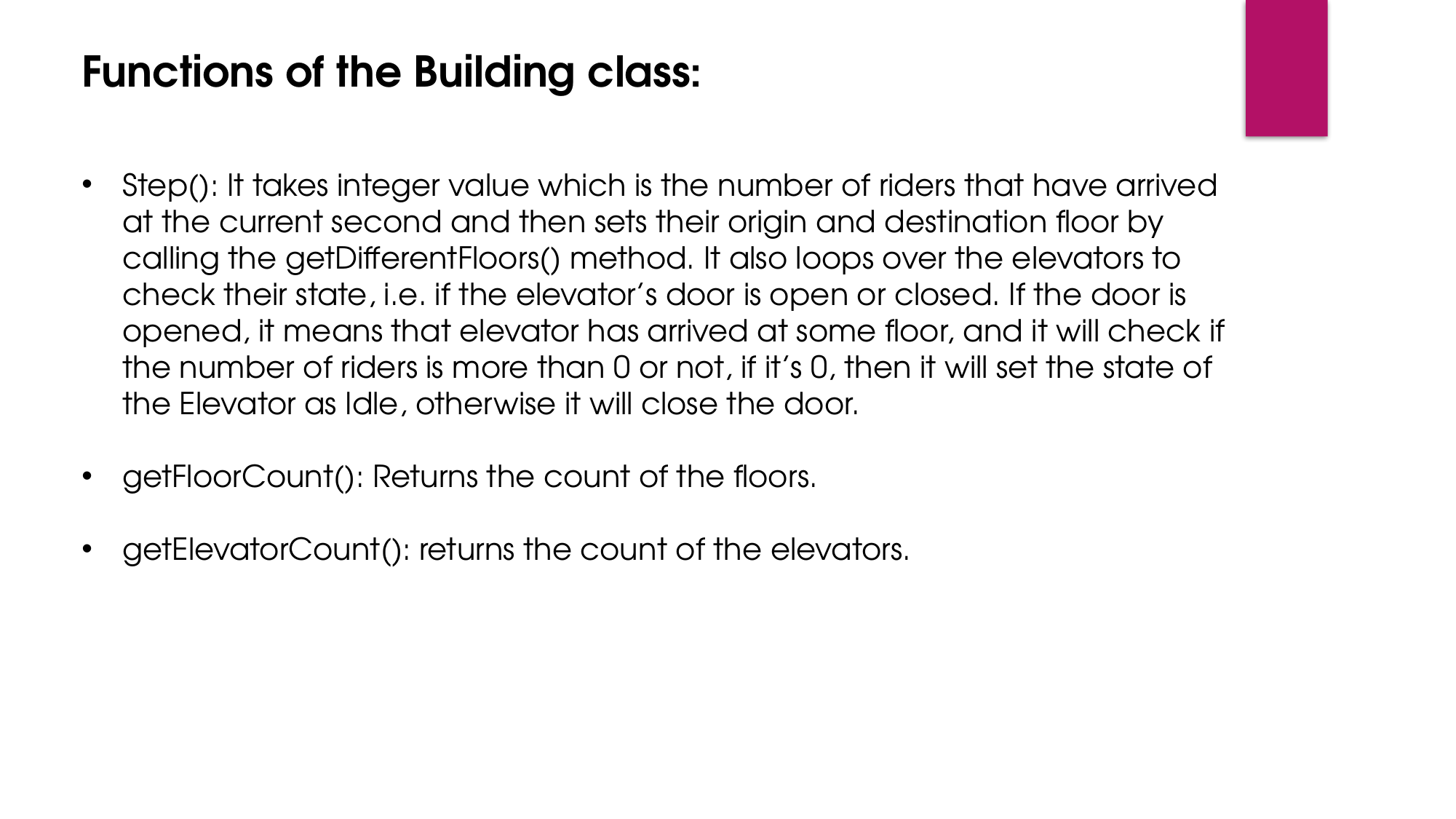

Functions of the Building class:
Step(): It takes integer value which is the number of riders that have arrived at the current second and then sets their origin and destination floor by calling the getDifferentFloors() method. It also loops over the elevators to check their state, i.e. if the elevator’s door is open or closed. If the door is opened, it means that elevator has arrived at some floor, and it will check if the number of riders is more than 0 or not, if it’s 0, then it will set the state of the Elevator as Idle, otherwise it will close the door.

getFloorCount(): Returns the count of the floors.

getElevatorCount(): returns the count of the elevators.